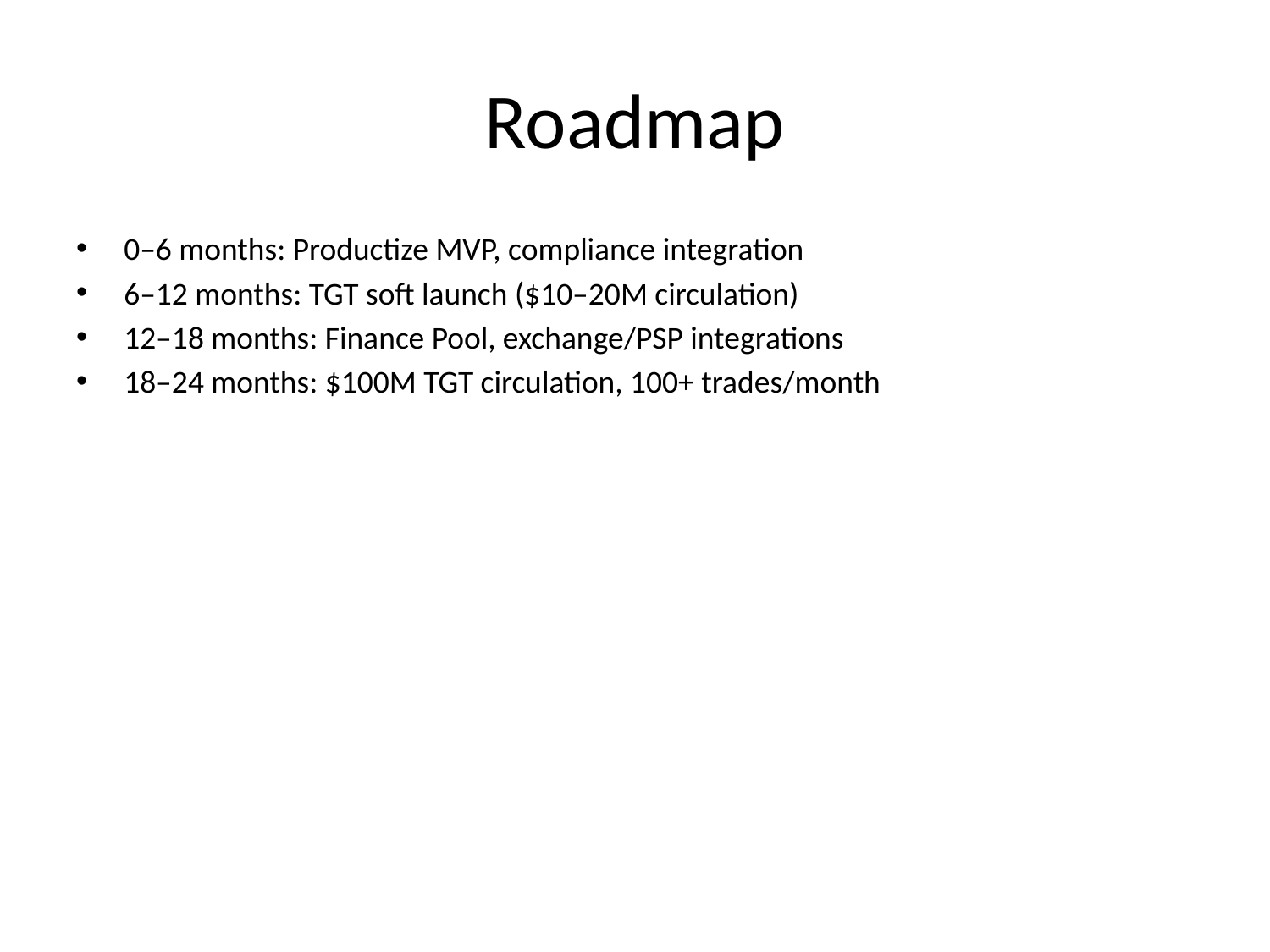

# Roadmap
0–6 months: Productize MVP, compliance integration
6–12 months: TGT soft launch ($10–20M circulation)
12–18 months: Finance Pool, exchange/PSP integrations
18–24 months: $100M TGT circulation, 100+ trades/month